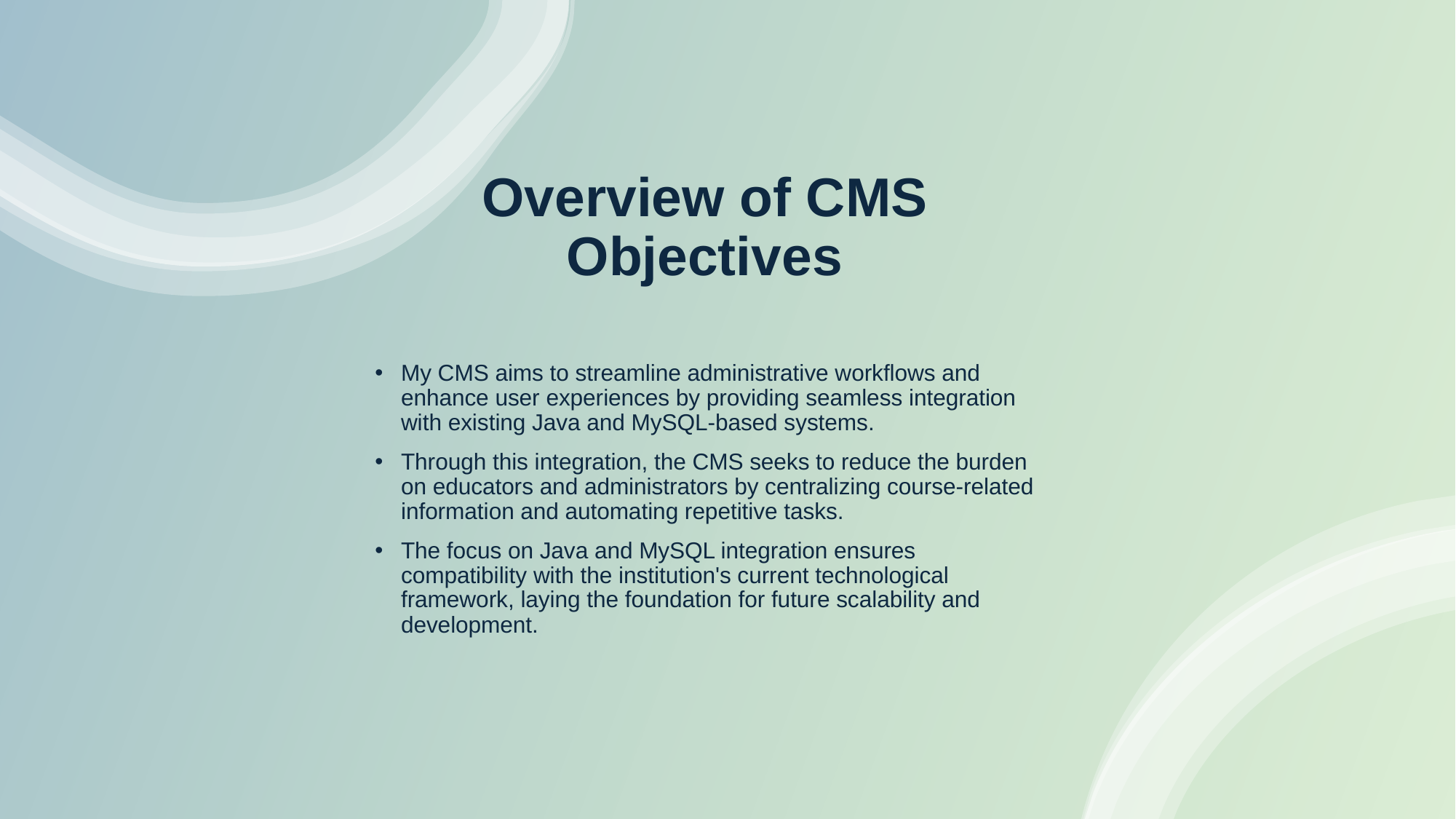

# Overview of CMS Objectives
My CMS aims to streamline administrative workflows and enhance user experiences by providing seamless integration with existing Java and MySQL-based systems.
Through this integration, the CMS seeks to reduce the burden on educators and administrators by centralizing course-related information and automating repetitive tasks.
The focus on Java and MySQL integration ensures compatibility with the institution's current technological framework, laying the foundation for future scalability and development.